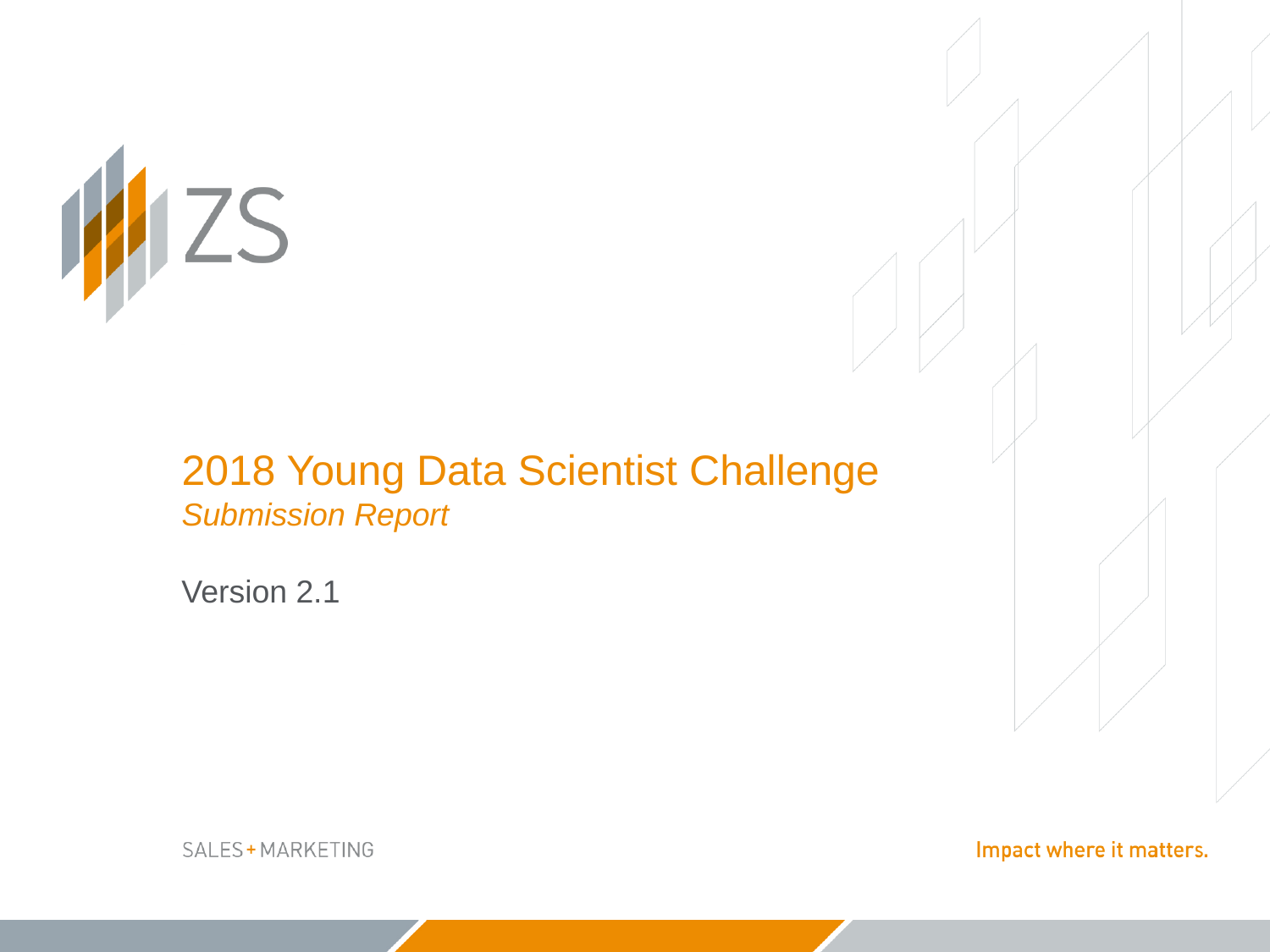

2018 Young Data Scientist Challenge
Submission Report
Version 2.1